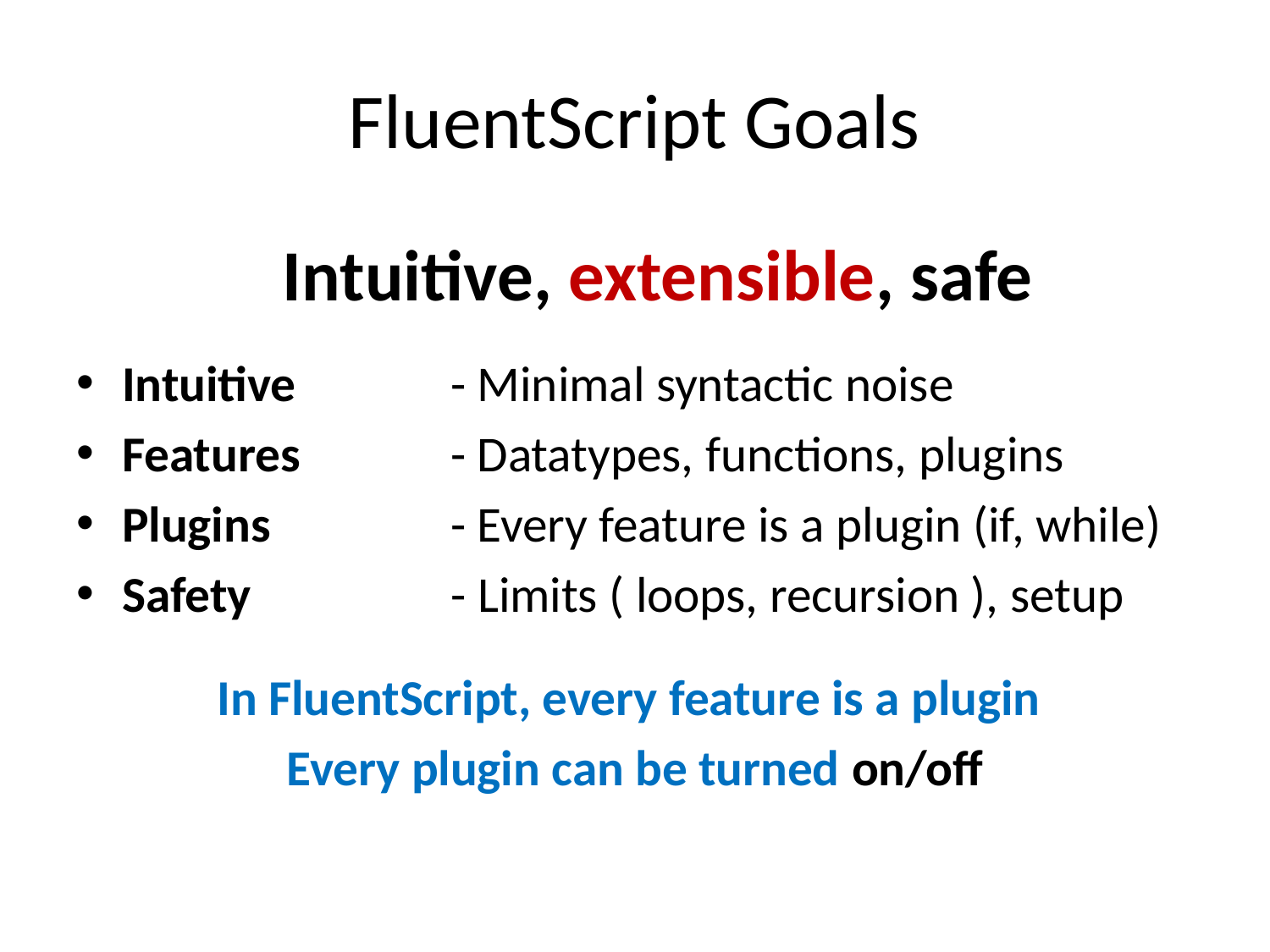

# FluentScript Goals
	Intuitive, extensible, safe

Intuitive	         - Minimal syntactic noise
Features	         - Datatypes, functions, plugins
Plugins	         - Every feature is a plugin (if, while)
Safety	         - Limits ( loops, recursion ), setup

In FluentScript, every feature is a plugin
Every plugin can be turned on/off